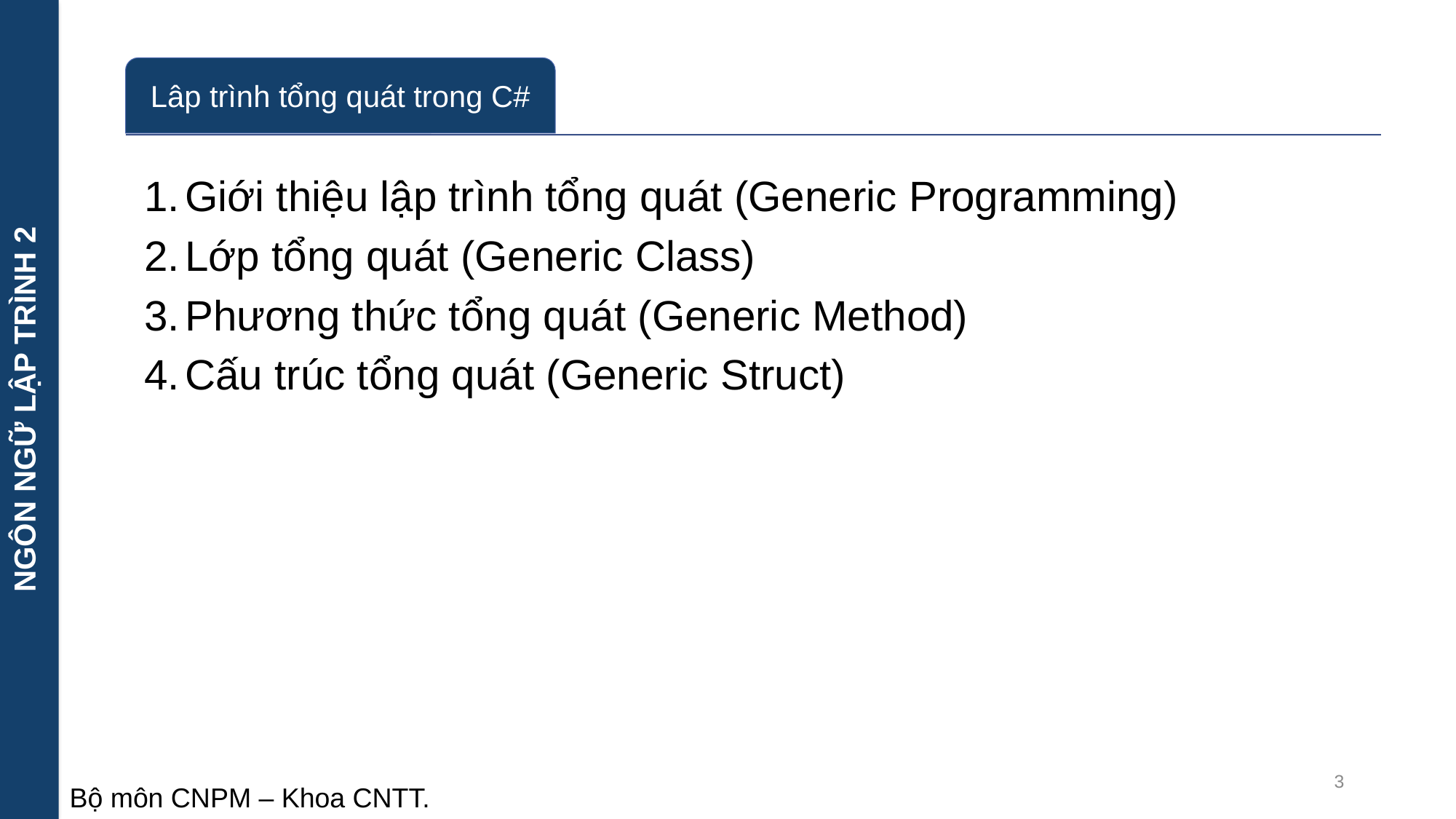

NGÔN NGỮ LẬP TRÌNH 2
Lâp trình tổng quát trong C#
Giới thiệu lập trình tổng quát (Generic Programming)
Lớp tổng quát (Generic Class)
Phương thức tổng quát (Generic Method)
Cấu trúc tổng quát (Generic Struct)
3
Bộ môn CNPM – Khoa CNTT.